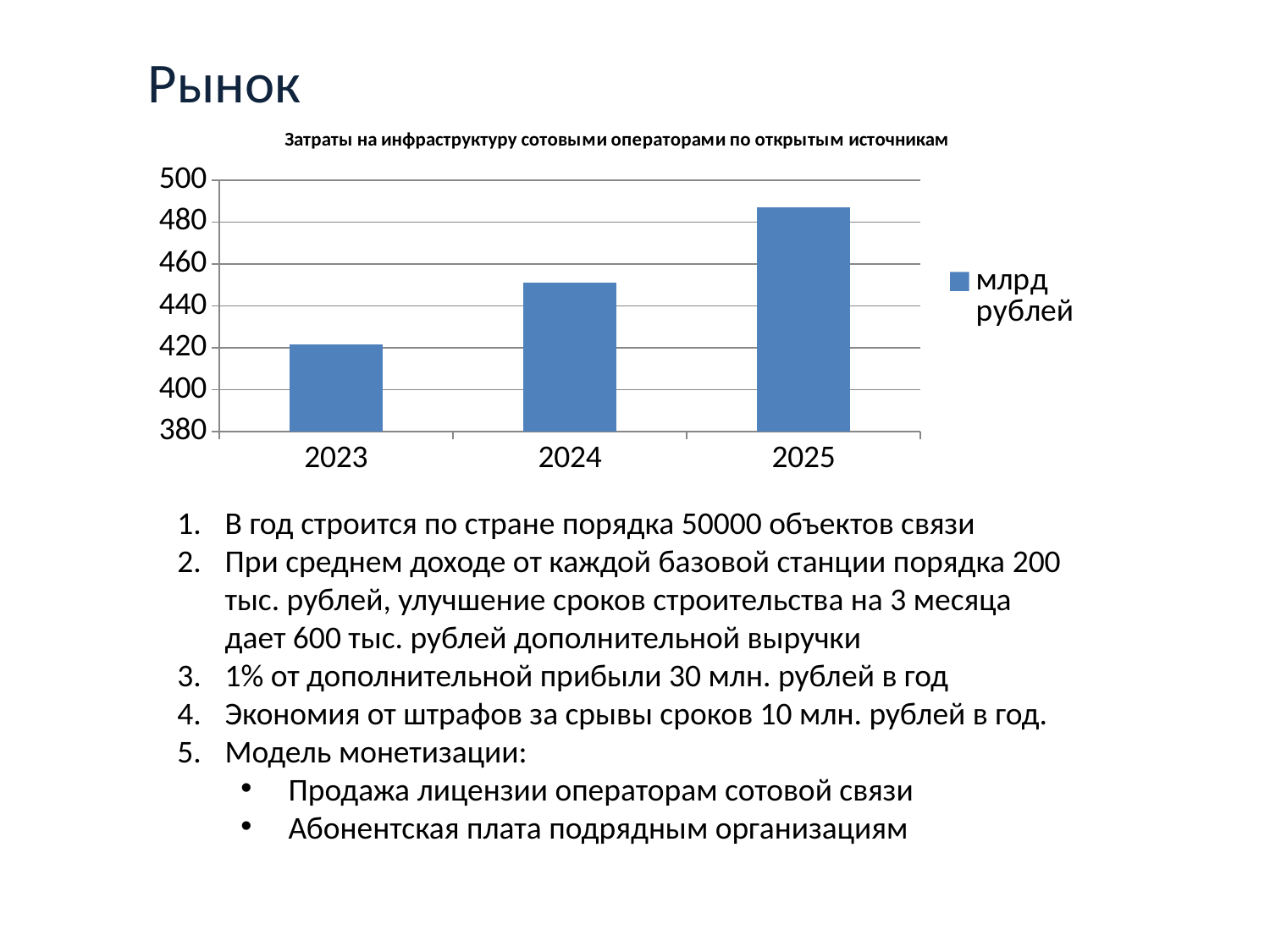

Рынок

### Chart: Затраты на инфраструктуру сотовыми операторами по открытым источникам

| Category | млрд
рублей |
|---|---|
| 2023 | 421.6 |
| 2024 | 451.1 |
| 2025 | 487.2 |
В год строится по стране порядка 50000 объектов связи
При среднем доходе от каждой базовой станции порядка 200 тыс. рублей, улучшение сроков строительства на 3 месяца дает 600 тыс. рублей дополнительной выручки
1% от дополнительной прибыли 30 млн. рублей в год
Экономия от штрафов за срывы сроков 10 млн. рублей в год.
Модель монетизации:
Продажа лицензии операторам сотовой связи
Абонентская плата подрядным организациям